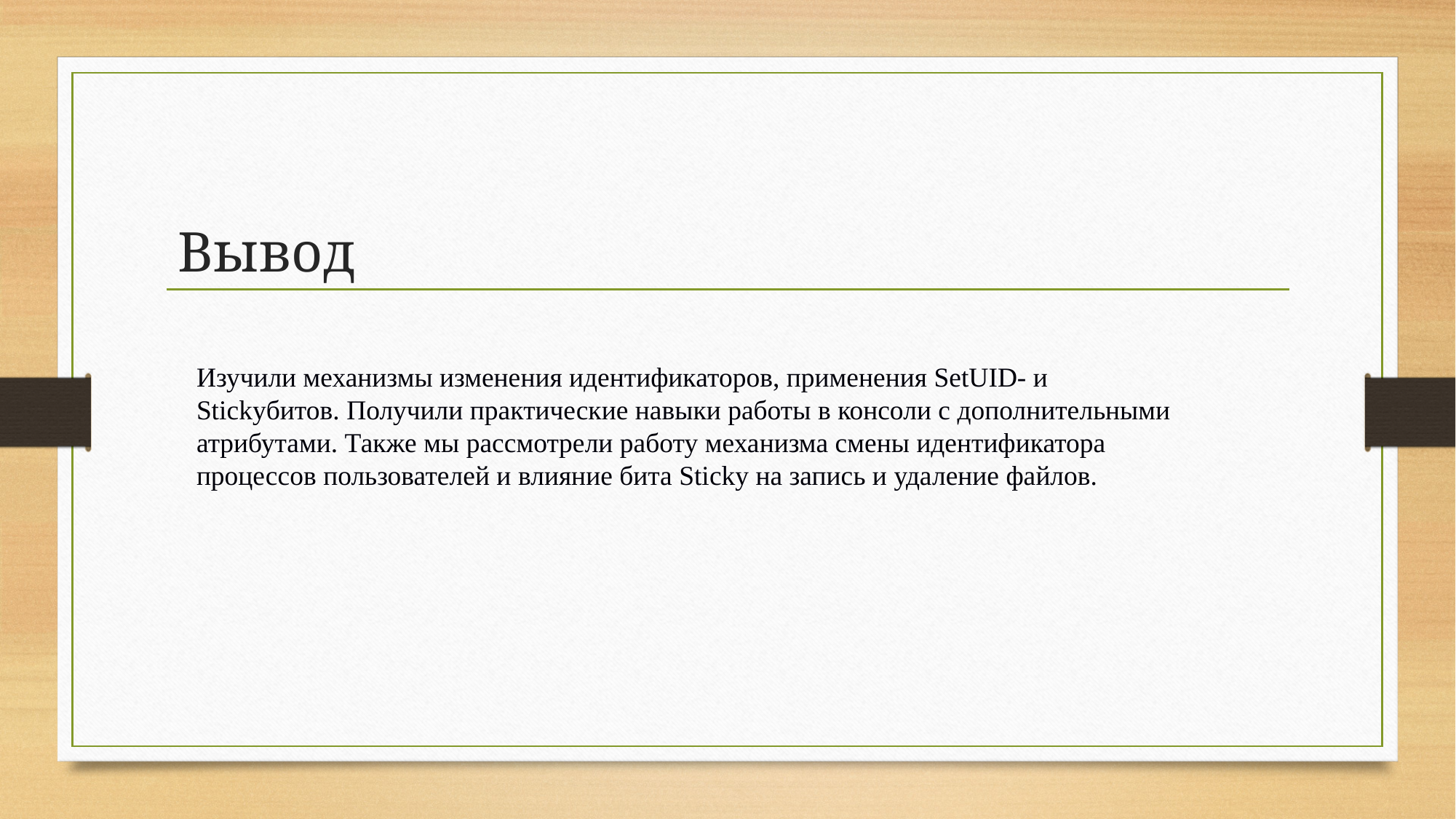

# Вывод
Изучили механизмы изменения идентификаторов, применения SetUID- и Stickyбитов. Получили практические навыки работы в консоли с дополнительными атрибутами. Также мы рассмотрели работу механизма смены идентификатора процессов пользователей и влияние бита Sticky на запись и удаление файлов.